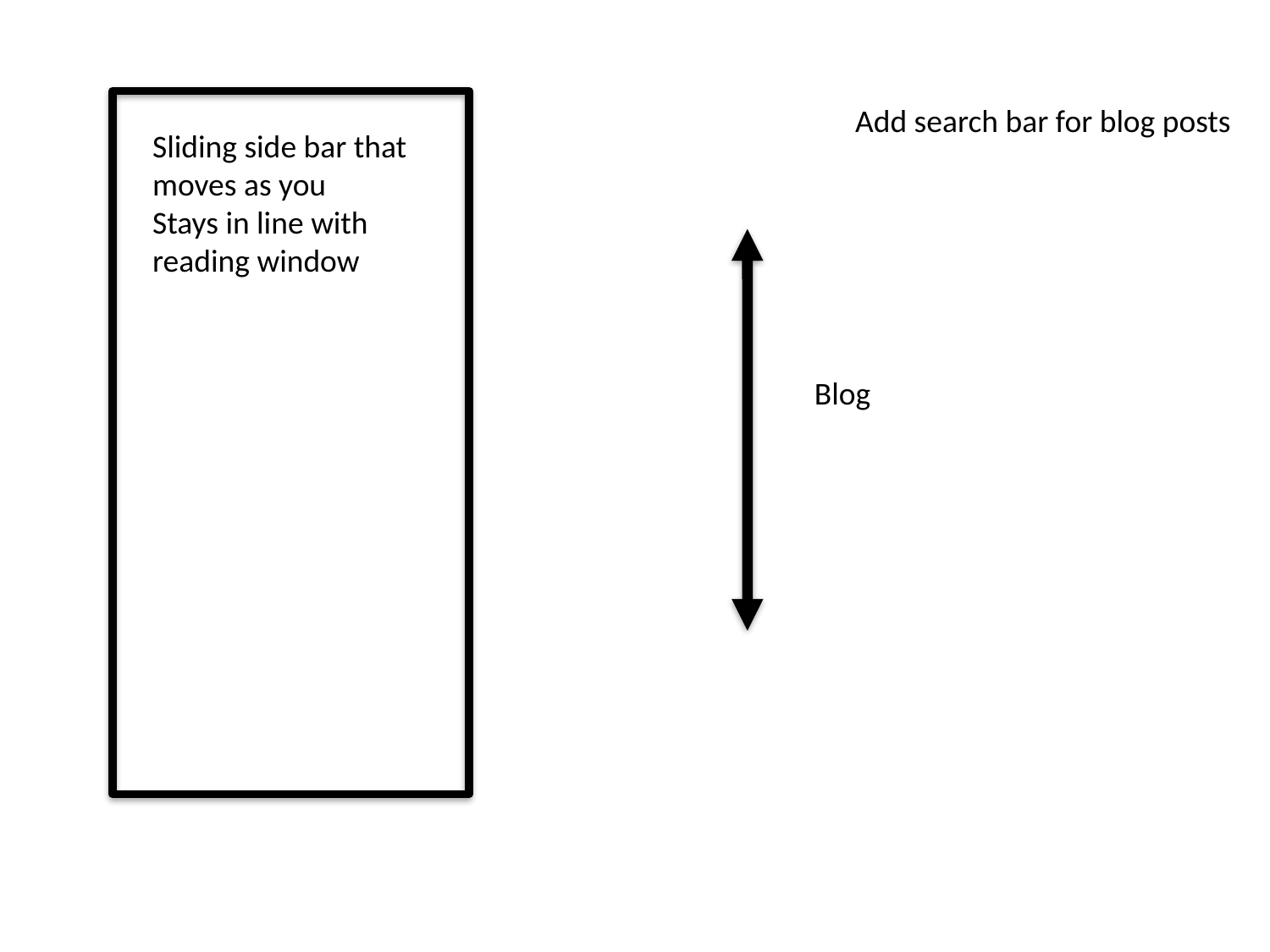

Add search bar for blog posts
Sliding side bar that moves as you
Stays in line with reading window

Blog